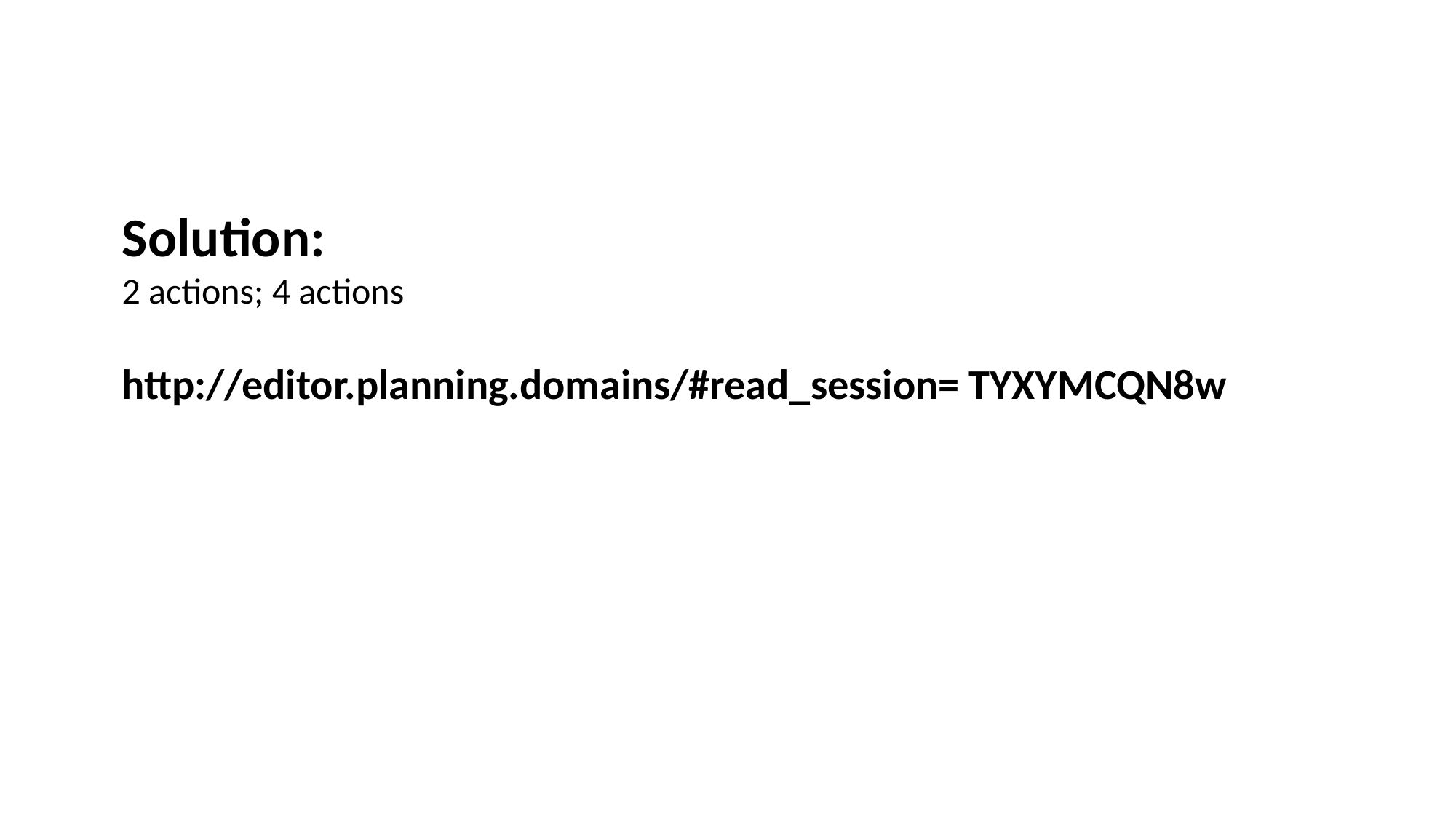

Solution:
2 actions; 4 actions
http://editor.planning.domains/#read_session= TYXYMCQN8w